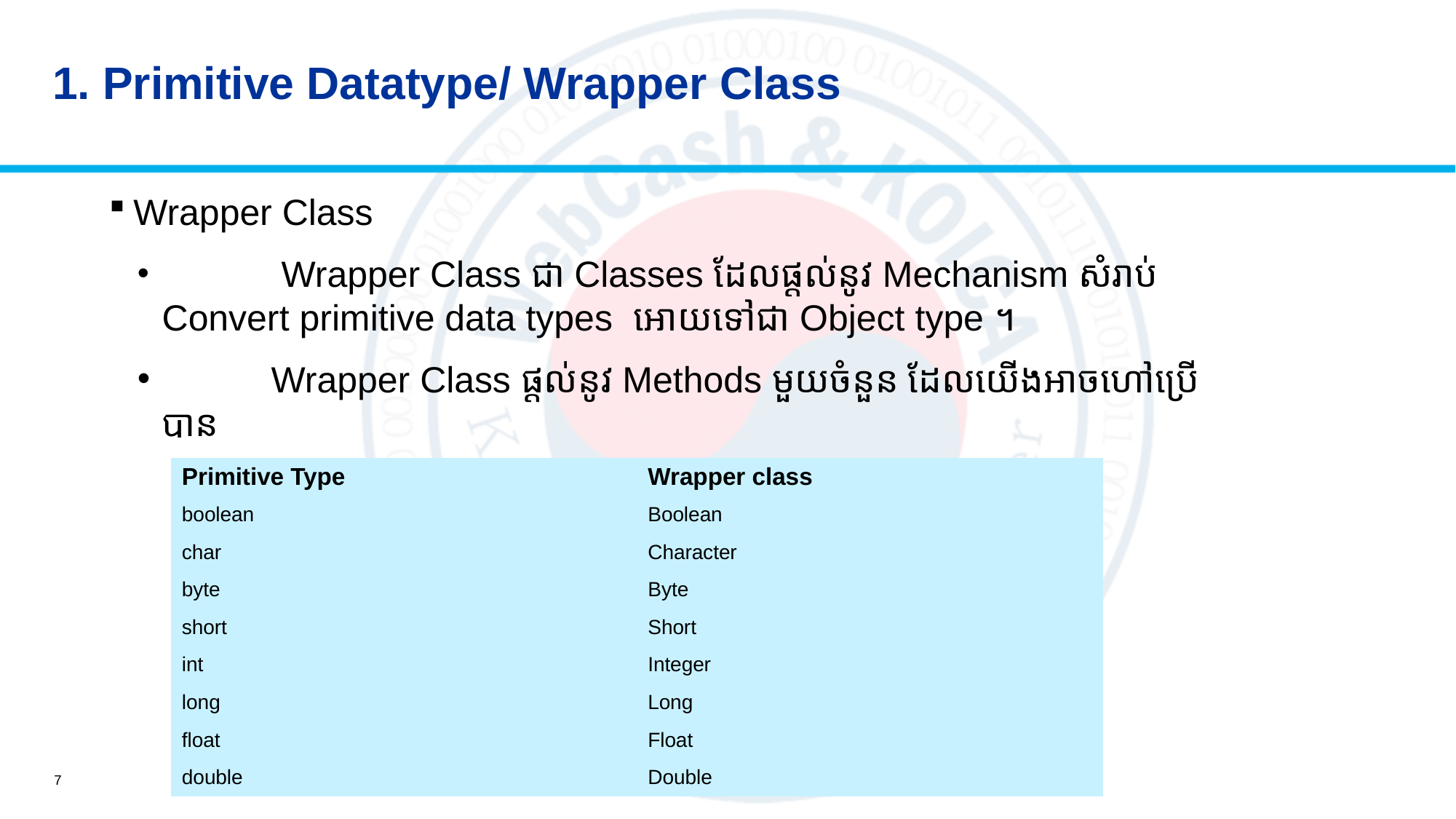

# 1. Primitive Datatype/ Wrapper Class
Wrapper Class
​	 Wrapper Class ជា ​Classes ដែលផ្ដល់នូវ Mechanism សំរាប់ Convert primitive data types  អោយទៅជា​ Object type​ ។
	Wrapper Class ផ្ដល់នូវ Methods មួយចំនួន ដែលយើងអាចហៅប្រើបាន
| Primitive Type | Wrapper class |
| --- | --- |
| boolean | Boolean |
| char | Character |
| byte | Byte |
| short | Short |
| int | Integer |
| long | Long |
| float | Float |
| double | Double |
7